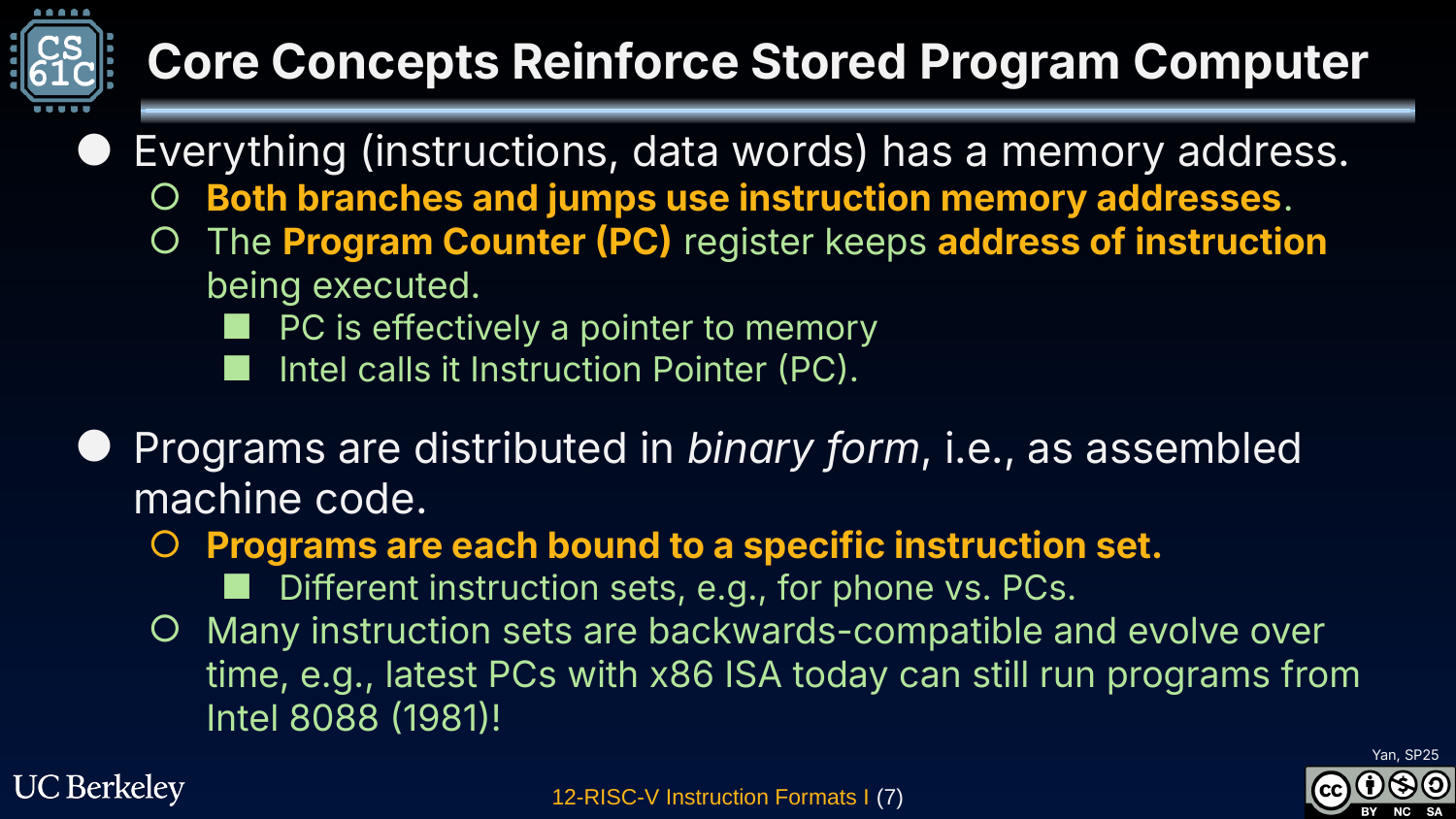

# Core Concepts Reinforce Stored Program Computer
Everything (instructions, data words) has a memory address.
Both branches and jumps use instruction memory addresses.
The Program Counter (PC) register keeps address of instruction being executed.
PC is effectively a pointer to memory
Intel calls it Instruction Pointer (PC).
Programs are distributed in binary form, i.e., as assembled machine code.
Programs are each bound to a specific instruction set.
Different instruction sets, e.g., for phone vs. PCs.
Many instruction sets are backwards-compatible and evolve over time, e.g., latest PCs with x86 ISA today can still run programs from Intel 8088 (1981)!